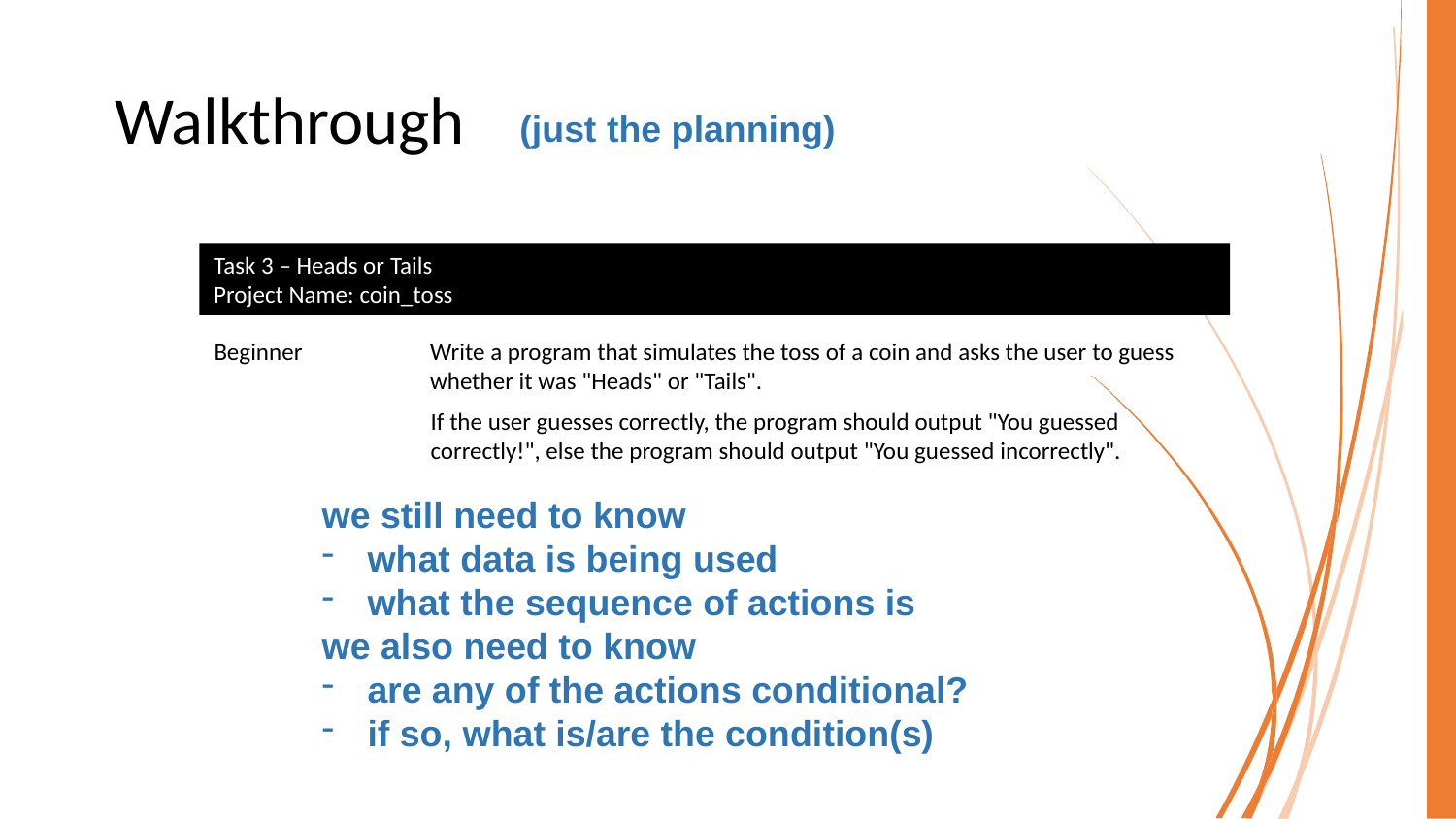

# Walkthrough
(just the planning)
Task 3 – Heads or Tails
Project Name: coin_toss
Beginner
Write a program that simulates the toss of a coin and asks the user to guess whether it was "Heads" or "Tails".
If the user guesses correctly, the program should output "You guessed correctly!", else the program should output "You guessed incorrectly".
we still need to know
what data is being used
what the sequence of actions is
we also need to know
are any of the actions conditional?
if so, what is/are the condition(s)